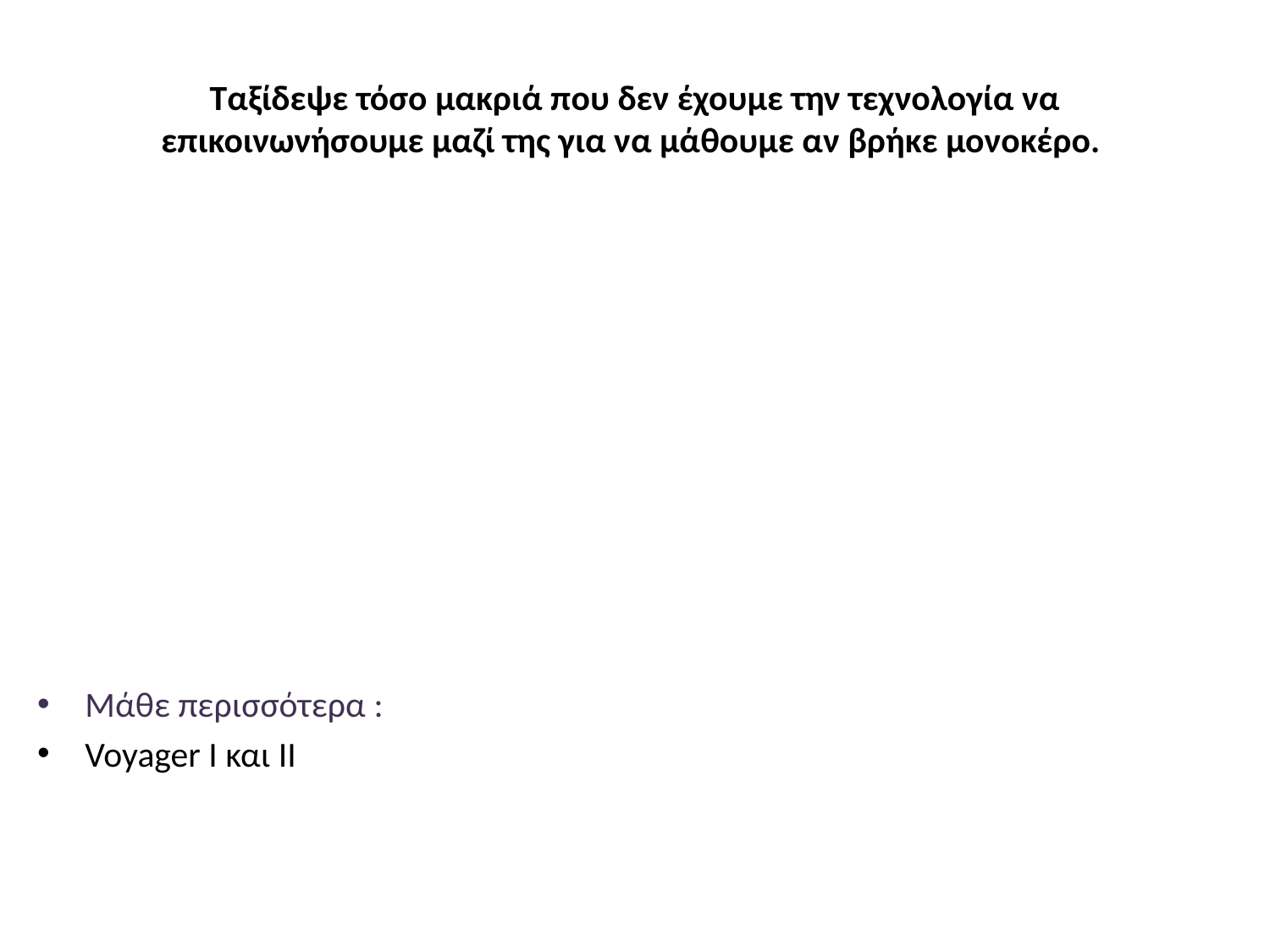

# Ταξίδεψε τόσο μακριά που δεν έχουμε την τεχνολογία να επικοινωνήσουμε μαζί της για να μάθουμε αν βρήκε μονοκέρο.
Μάθε περισσότερα :
Voyager I και II